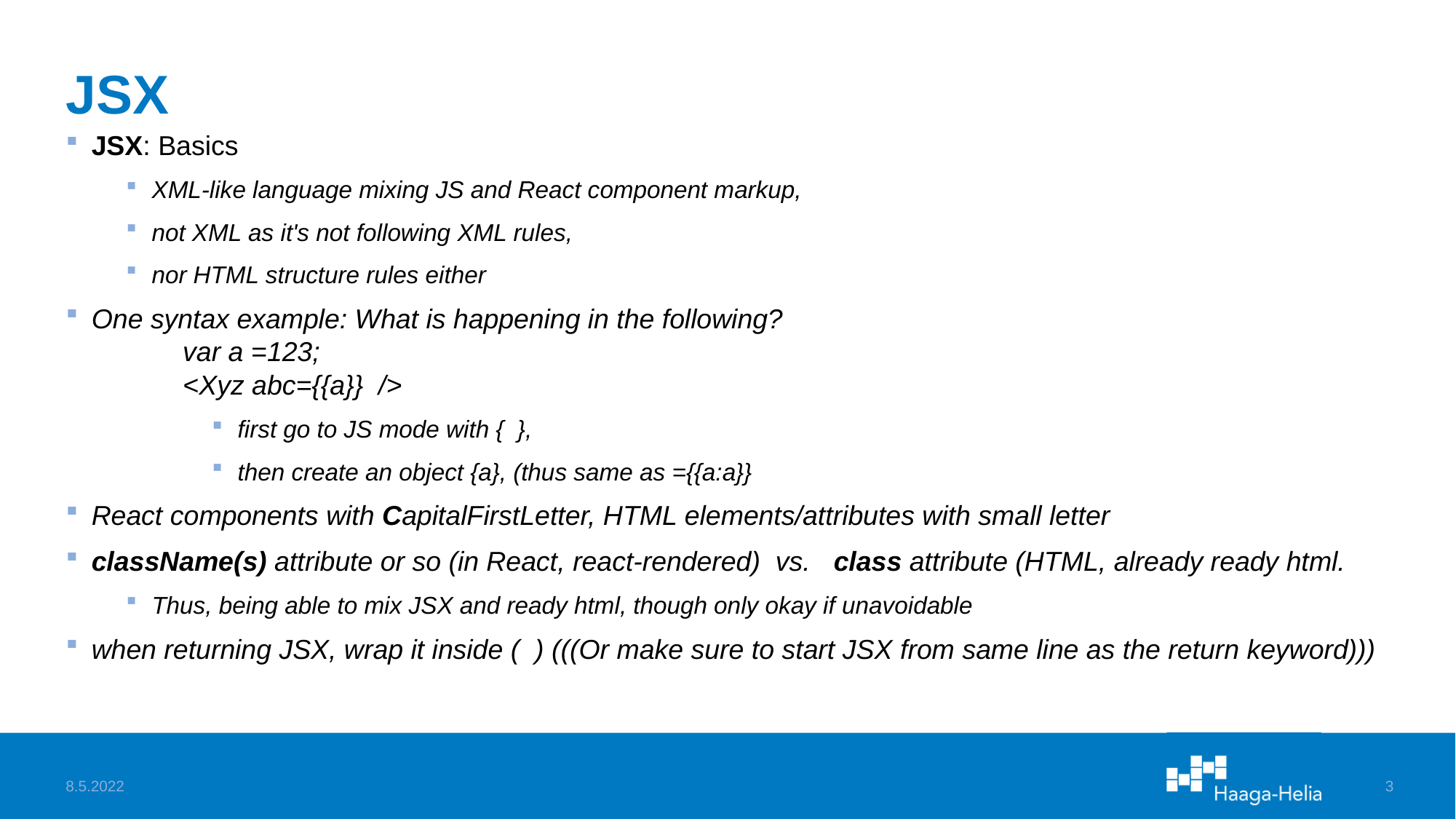

# JSX
JSX: Basics
XML-like language mixing JS and React component markup,
not XML as it's not following XML rules,
nor HTML structure rules either
One syntax example: What is happening in the following?
            var a =123;
            <Xyz abc={{a}}  />
first go to JS mode with {  },
then create an object {a}, (thus same as ={{a:a}}
React components with CapitalFirstLetter, HTML elements/attributes with small letter
className(s) attribute or so (in React, react-rendered)  vs.   class attribute (HTML, already ready html.
Thus, being able to mix JSX and ready html, though only okay if unavoidable
when returning JSX, wrap it inside (  ) (((Or make sure to start JSX from same line as the return keyword)))
8.5.2022

3